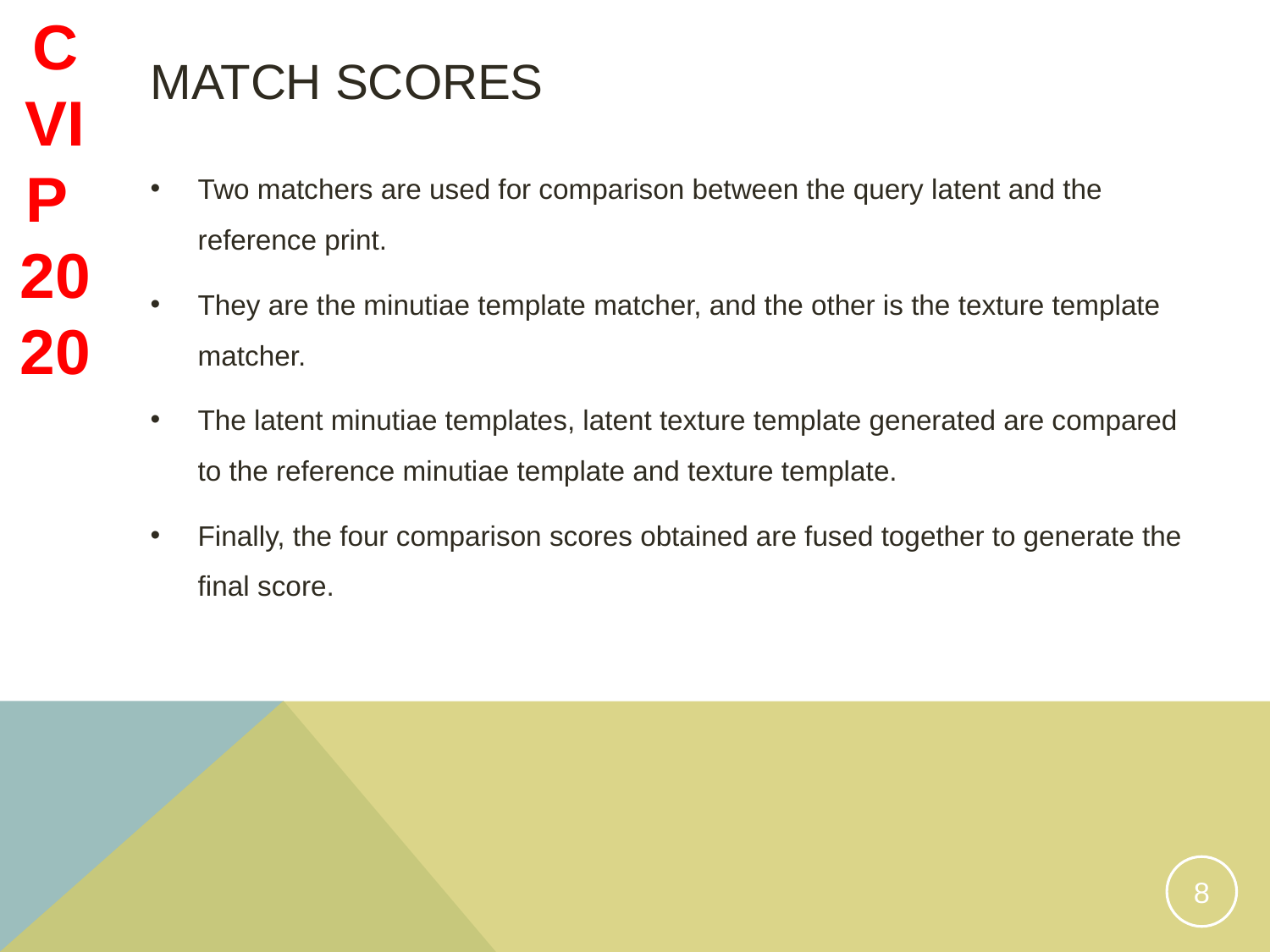

CVIP  2020
# Match scores
Two matchers are used for comparison between the query latent and the reference print.
They are the minutiae template matcher, and the other is the texture template matcher.
The latent minutiae templates, latent texture template generated are compared to the reference minutiae template and texture template.
Finally, the four comparison scores obtained are fused together to generate the final score.

8